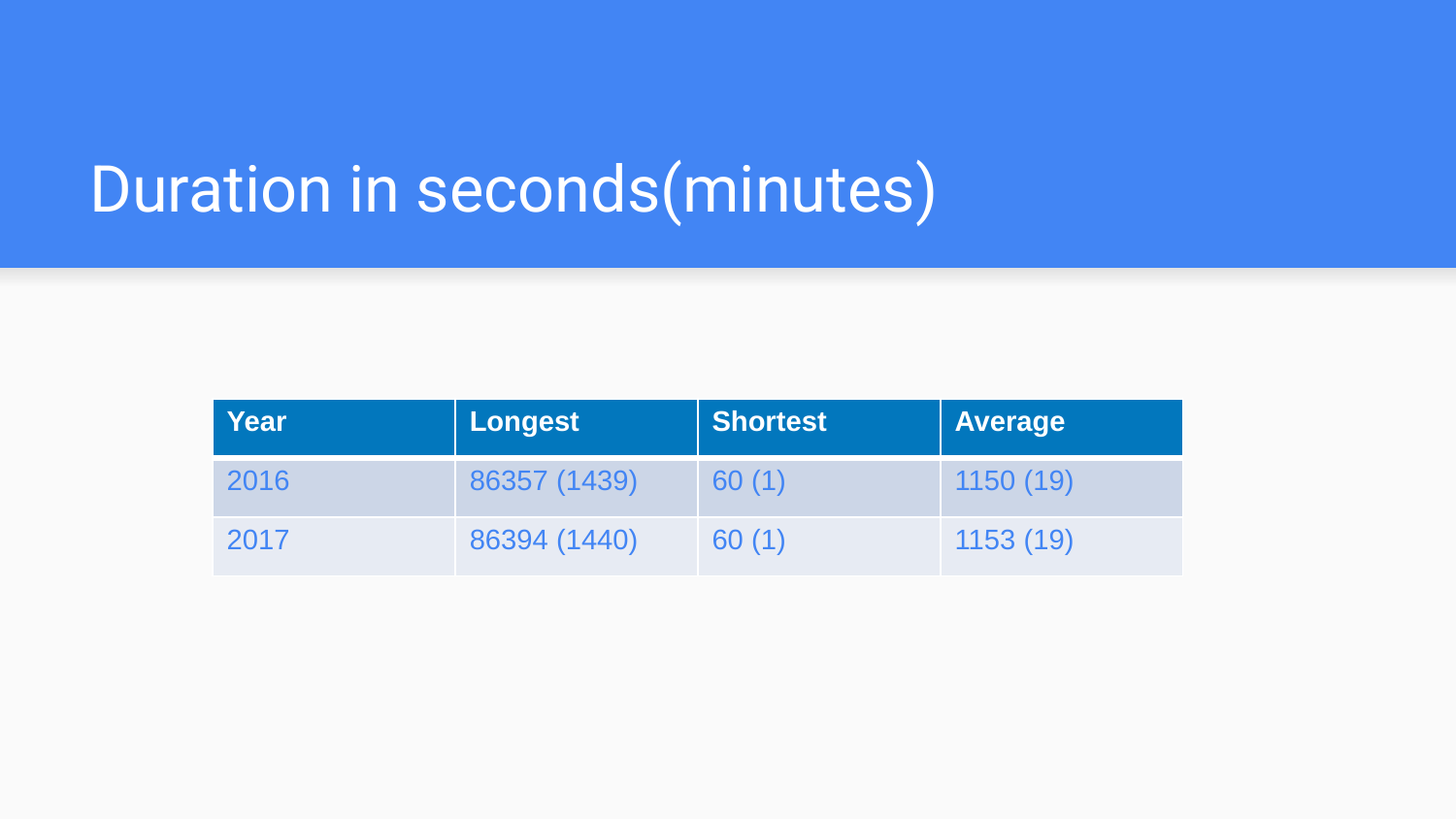

# Duration in seconds(minutes)
| Year | Longest | Shortest | Average |
| --- | --- | --- | --- |
| 2016 | 86357 (1439) | 60 (1) | 1150 (19) |
| 2017 | 86394 (1440) | 60 (1) | 1153 (19) |